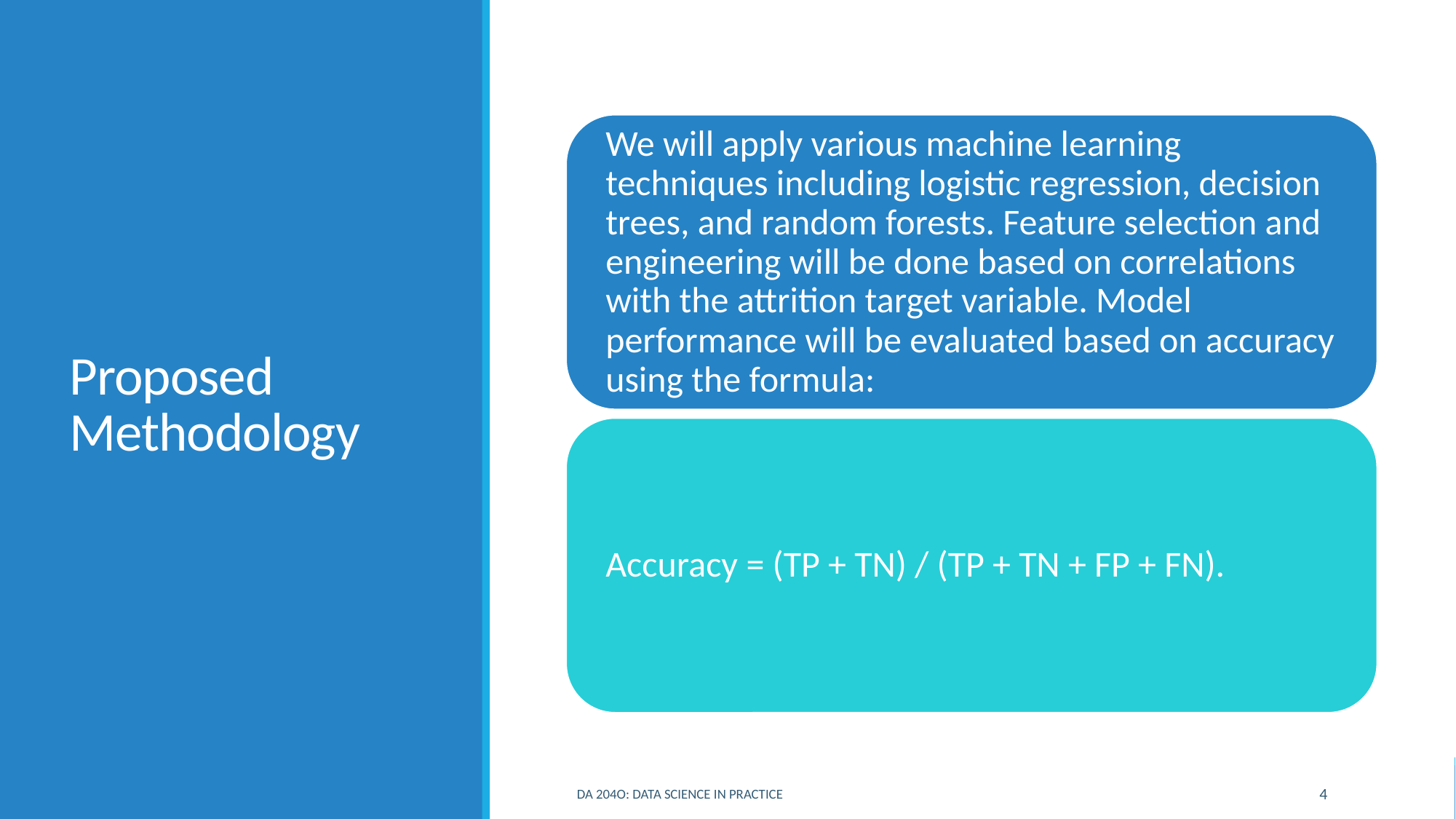

# Proposed Methodology
We will apply various machine learning techniques including logistic regression, decision trees, and random forests. Feature selection and engineering will be done based on correlations with the attrition target variable. Model performance will be evaluated based on accuracy using the formula:
Accuracy = (TP + TN) / (TP + TN + FP + FN).

DA 204o: Data Science in Practice
4